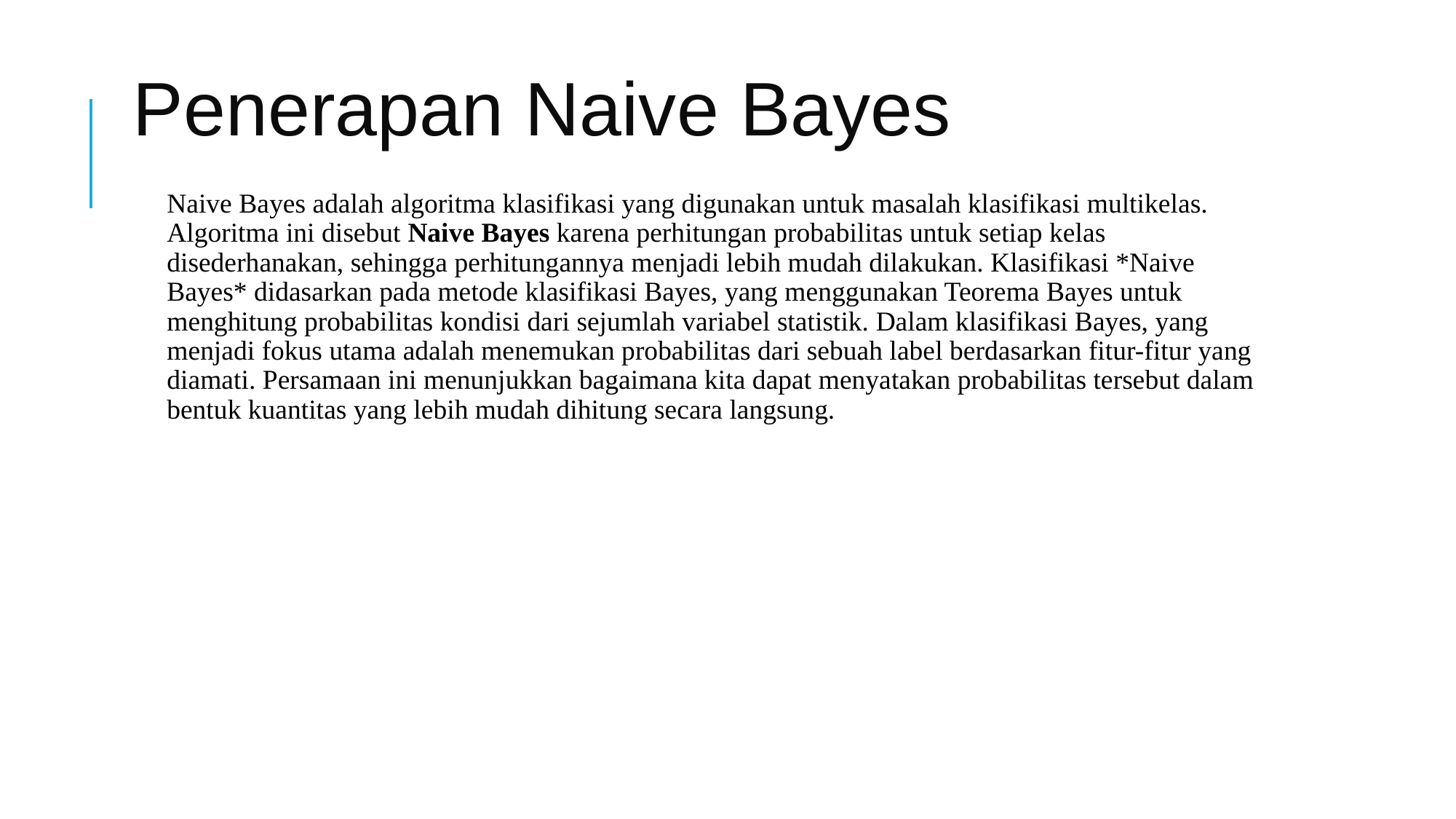

# Penerapan Naive Bayes
Naive Bayes adalah algoritma klasifikasi yang digunakan untuk masalah klasifikasi multikelas. Algoritma ini disebut Naive Bayes karena perhitungan probabilitas untuk setiap kelas disederhanakan, sehingga perhitungannya menjadi lebih mudah dilakukan. Klasifikasi *Naive Bayes* didasarkan pada metode klasifikasi Bayes, yang menggunakan Teorema Bayes untuk menghitung probabilitas kondisi dari sejumlah variabel statistik. Dalam klasifikasi Bayes, yang menjadi fokus utama adalah menemukan probabilitas dari sebuah label berdasarkan fitur-fitur yang diamati. Persamaan ini menunjukkan bagaimana kita dapat menyatakan probabilitas tersebut dalam bentuk kuantitas yang lebih mudah dihitung secara langsung.